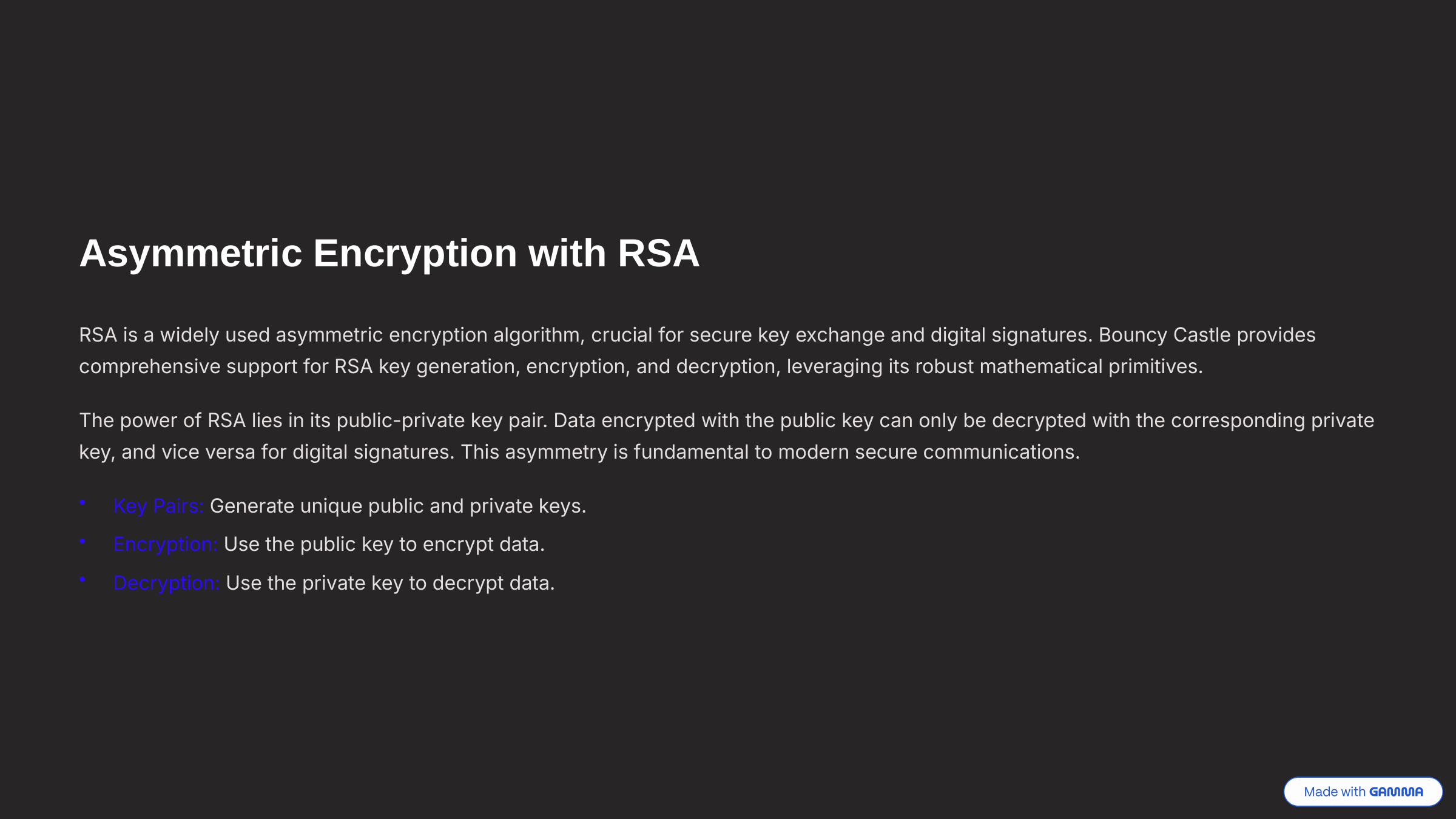

Asymmetric Encryption with RSA
RSA is a widely used asymmetric encryption algorithm, crucial for secure key exchange and digital signatures. Bouncy Castle provides comprehensive support for RSA key generation, encryption, and decryption, leveraging its robust mathematical primitives.
The power of RSA lies in its public-private key pair. Data encrypted with the public key can only be decrypted with the corresponding private key, and vice versa for digital signatures. This asymmetry is fundamental to modern secure communications.
Key Pairs: Generate unique public and private keys.
Encryption: Use the public key to encrypt data.
Decryption: Use the private key to decrypt data.